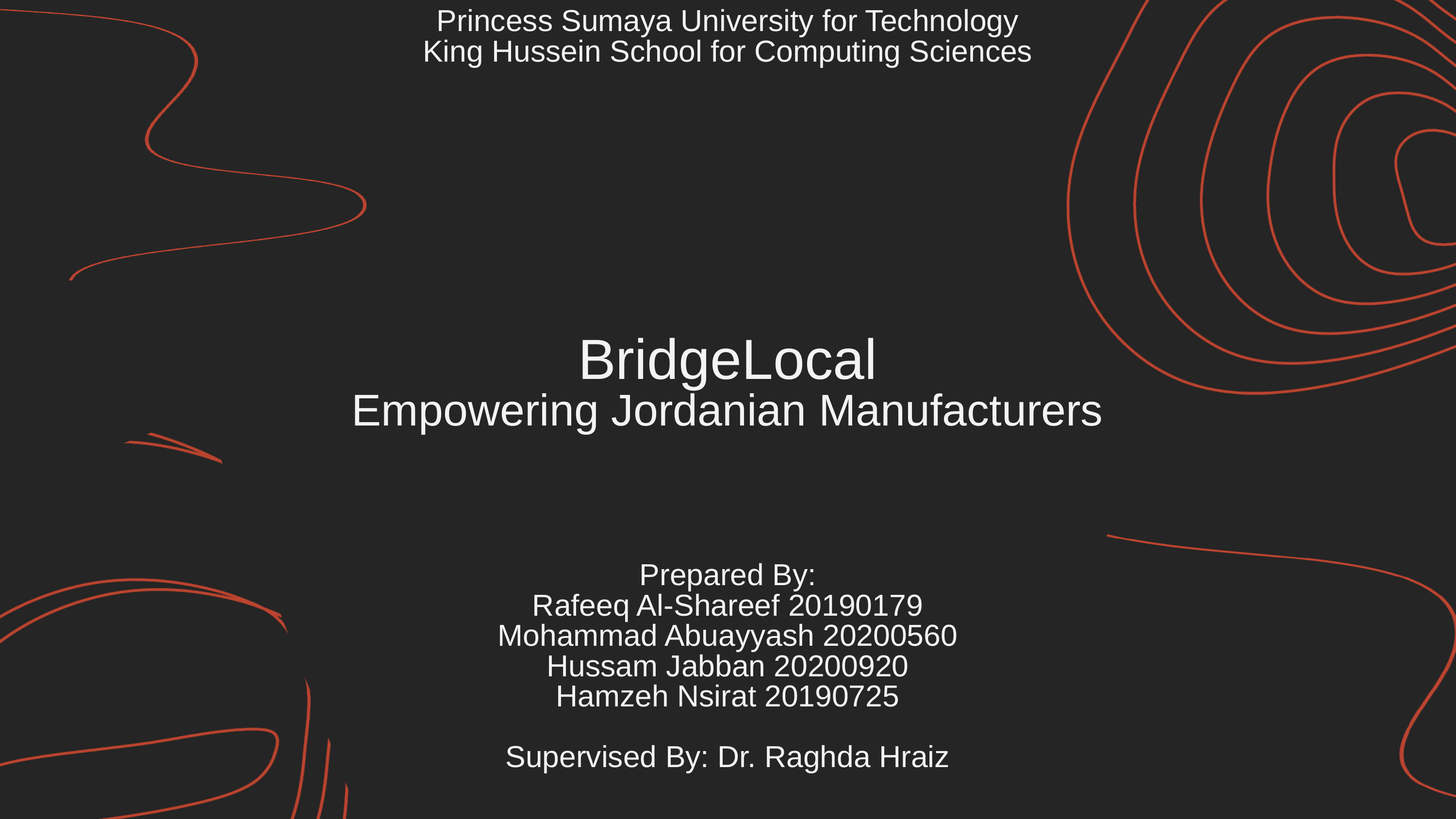

Princess Sumaya University for Technology
King Hussein School for Computing Sciences

BridgeLocal
Empowering Jordanian Manufacturers

Prepared By:
Rafeeq Al-Shareef 20190179
Mohammad Abuayyash 20200560
Hussam Jabban 20200920
Hamzeh Nsirat 20190725

Supervised By: Dr. Raghda Hraiz